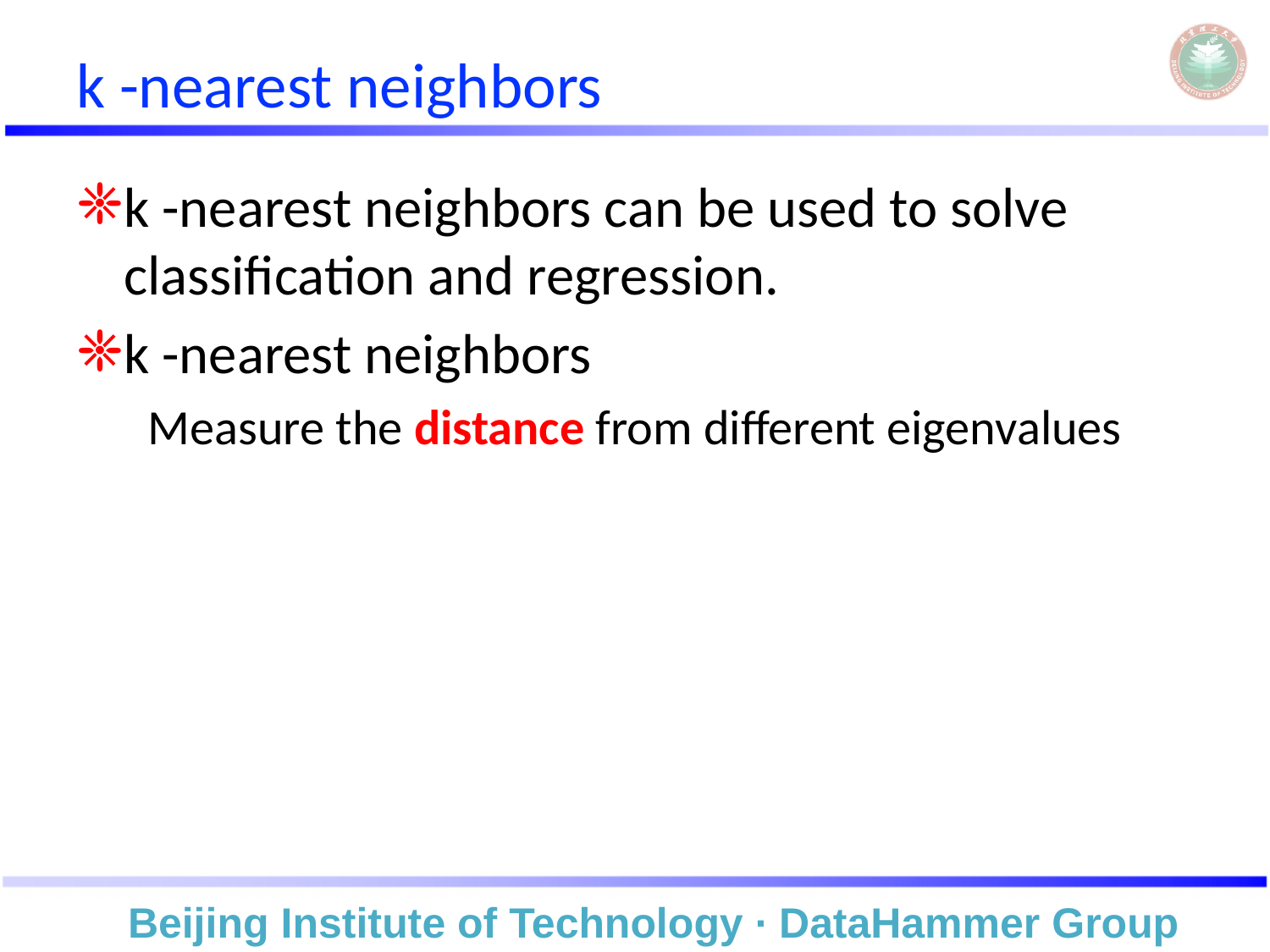

# k -nearest neighbors
k -nearest neighbors can be used to solve classification and regression.
k -nearest neighbors
Measure the distance from different eigenvalues